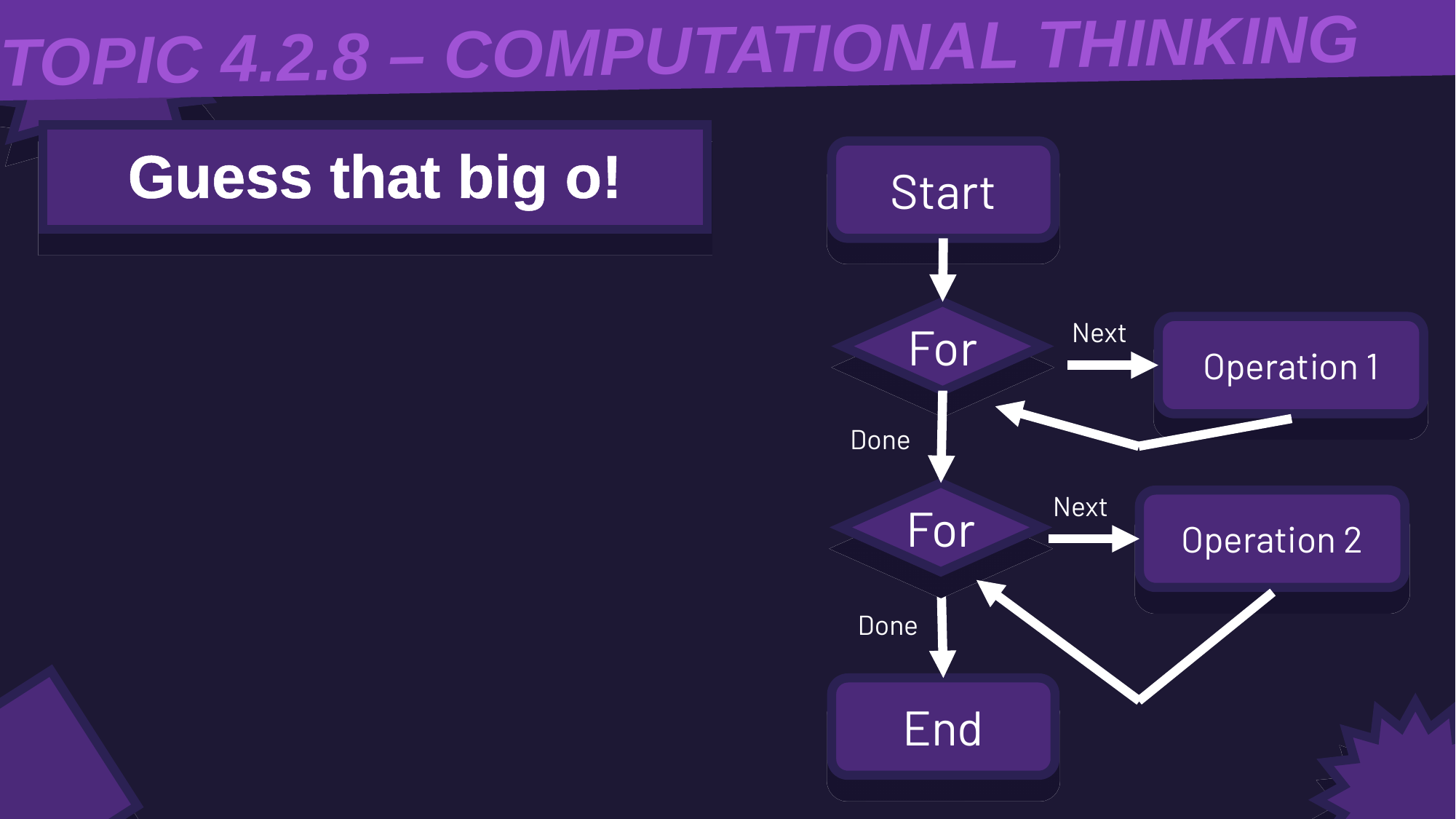

TOPIC 4.2.8 – COMPUTATIONAL THINKING

Guess that big o!
Start
For
Next
Operation 1
Done
For
Next
Operation 2
Done
End